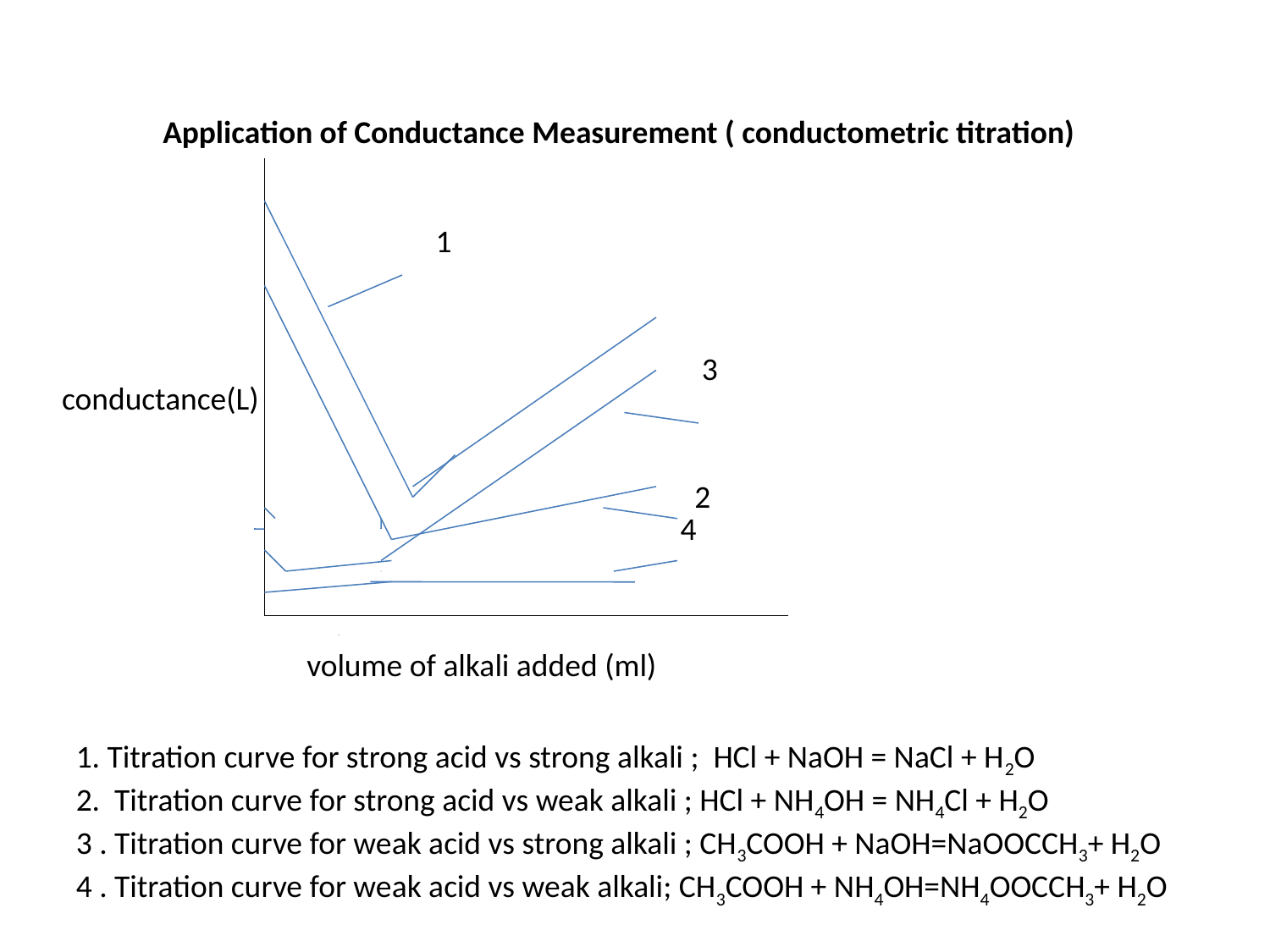

Application of Conductance Measurement ( conductometric titration)

 conductance(L)

                                   volume of alkali added (ml)

| 1 3 2 4 |
| --- |
1. Titration curve for strong acid vs strong alkali ;  HCl + NaOH = NaCl + H2O
2.  Titration curve for strong acid vs weak alkali ; HCl + NH4OH = NH4Cl + H2O
3 . Titration curve for weak acid vs strong alkali ; CH3COOH + NaOH=NaOOCCH3+ H2O
4 . Titration curve for weak acid vs weak alkali; CH3COOH + NH4OH=NH4OOCCH3+ H2O